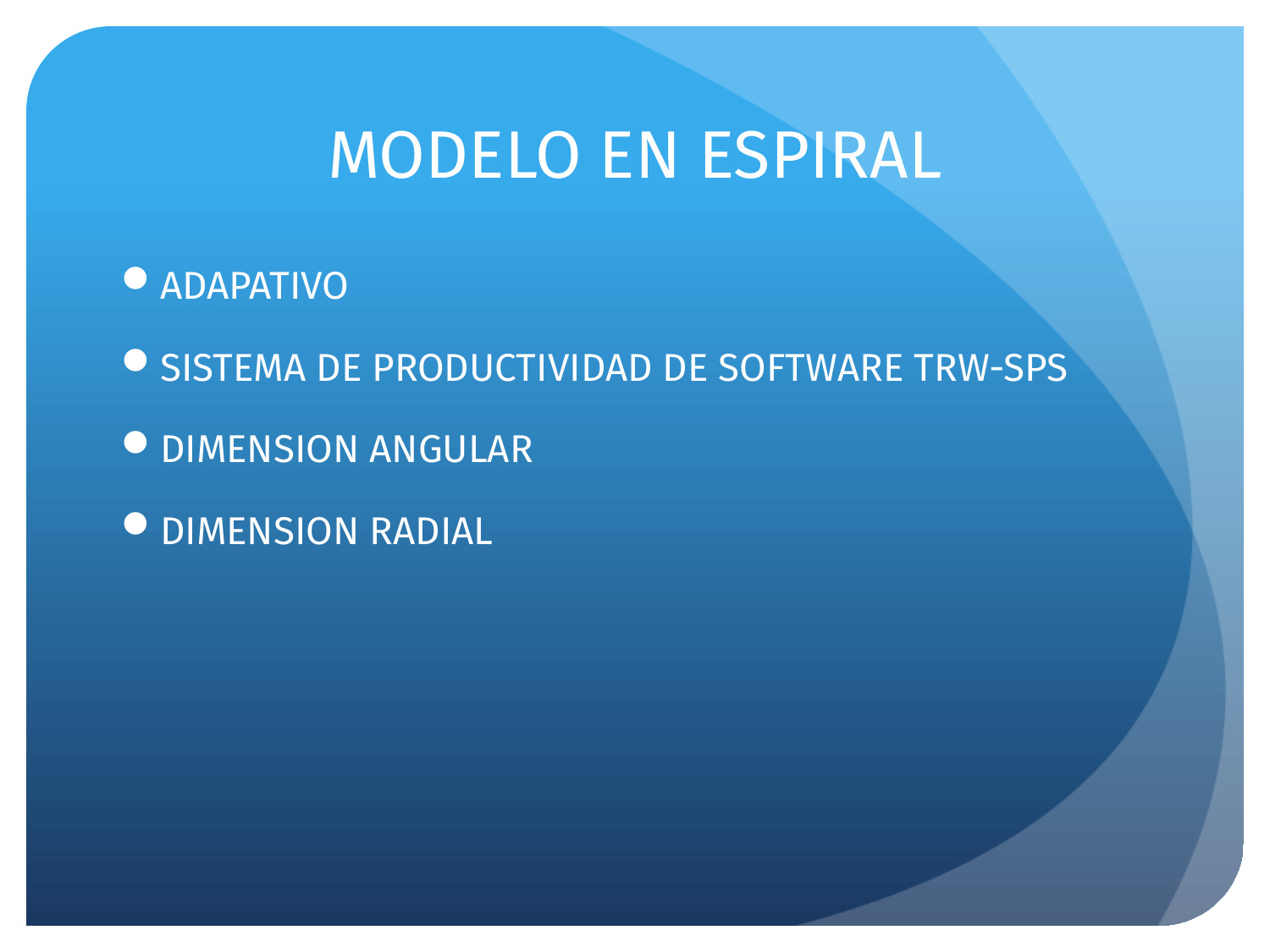

# MODELO EN ESPIRAL
ADAPATIVO
SISTEMA DE PRODUCTIVIDAD DE SOFTWARE TRW-SPS
DIMENSION ANGULAR
DIMENSION RADIAL